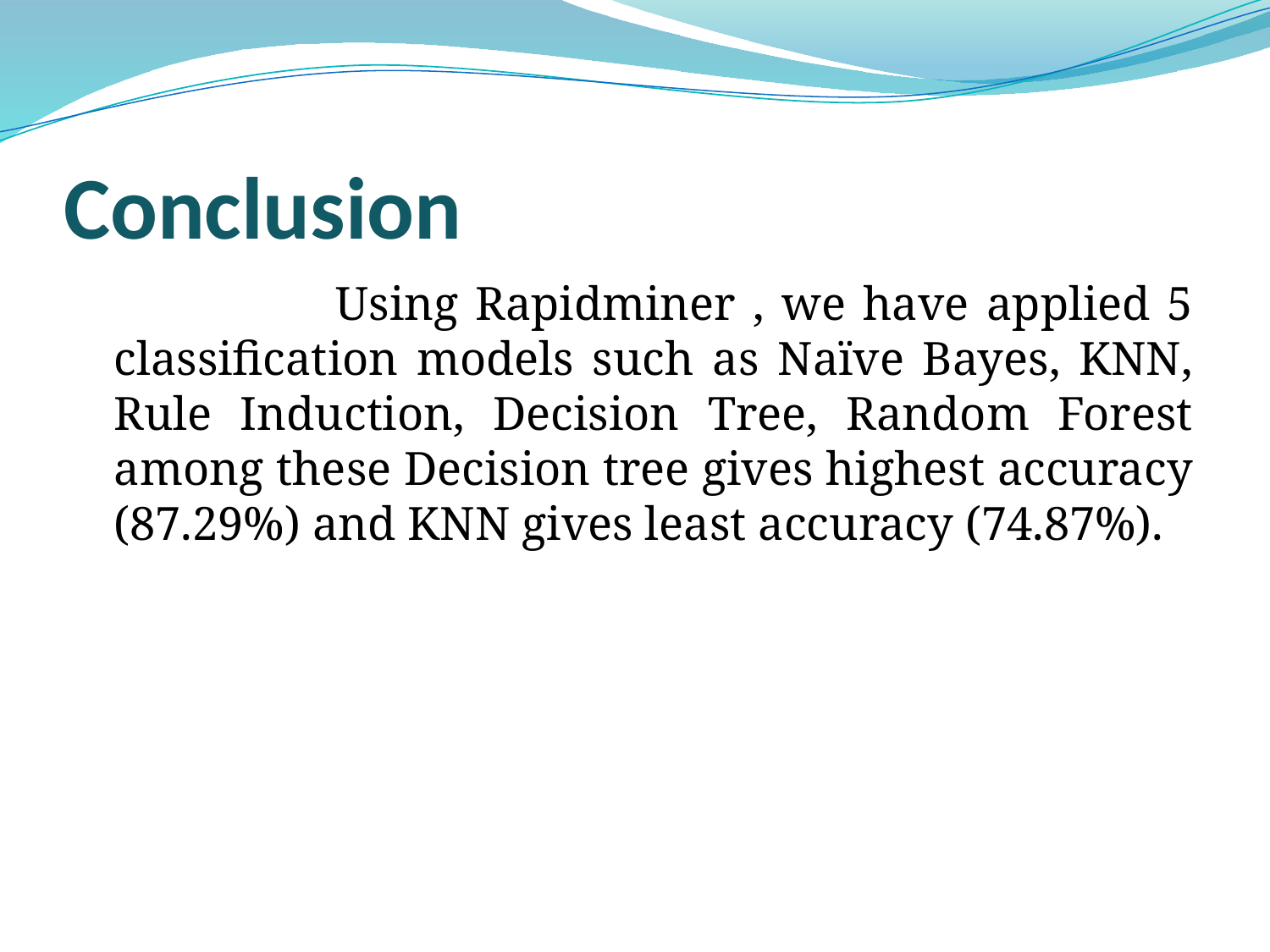

# Conclusion
               Using Rapidminer , we have applied 5 classification models such as Naïve Bayes, KNN, Rule Induction, Decision Tree, Random Forest among these Decision tree gives highest accuracy (87.29%) and KNN gives least accuracy (74.87%).